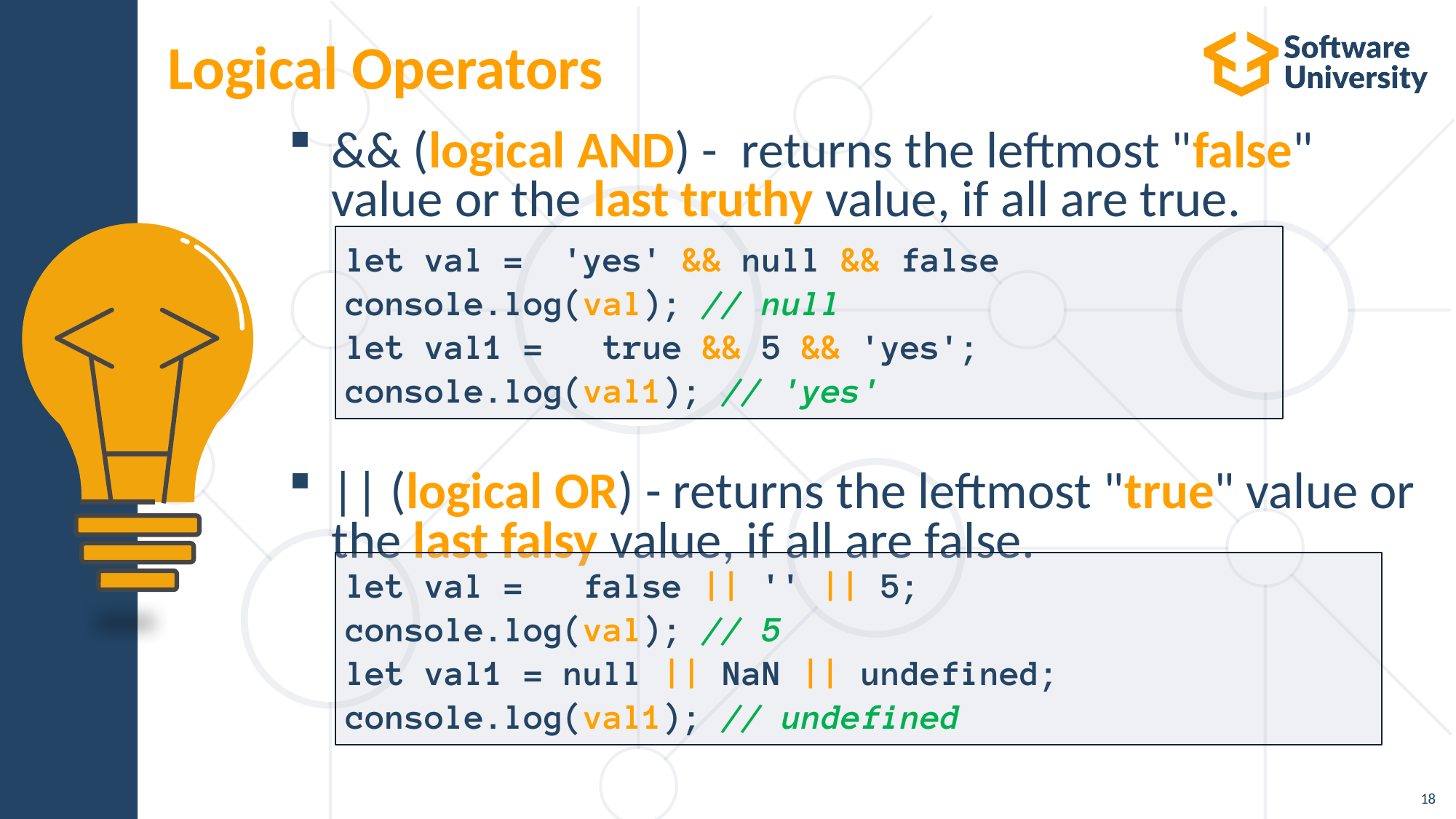

# Logical Operators
&& (logical AND) -  returns the leftmost "false" value or the last truthy value, if all are true.

|| (logical OR) - returns the leftmost "true" value or the last falsy value, if all are false.

let val =  'yes' && null && false
console.log(val); // null
let val1 =   true && 5 && 'yes';
console.log(val1); // 'yes'
let val =   false || '' || 5;
console.log(val); // 5
let val1 = null || NaN || undefined;
console.log(val1); // undefined
18